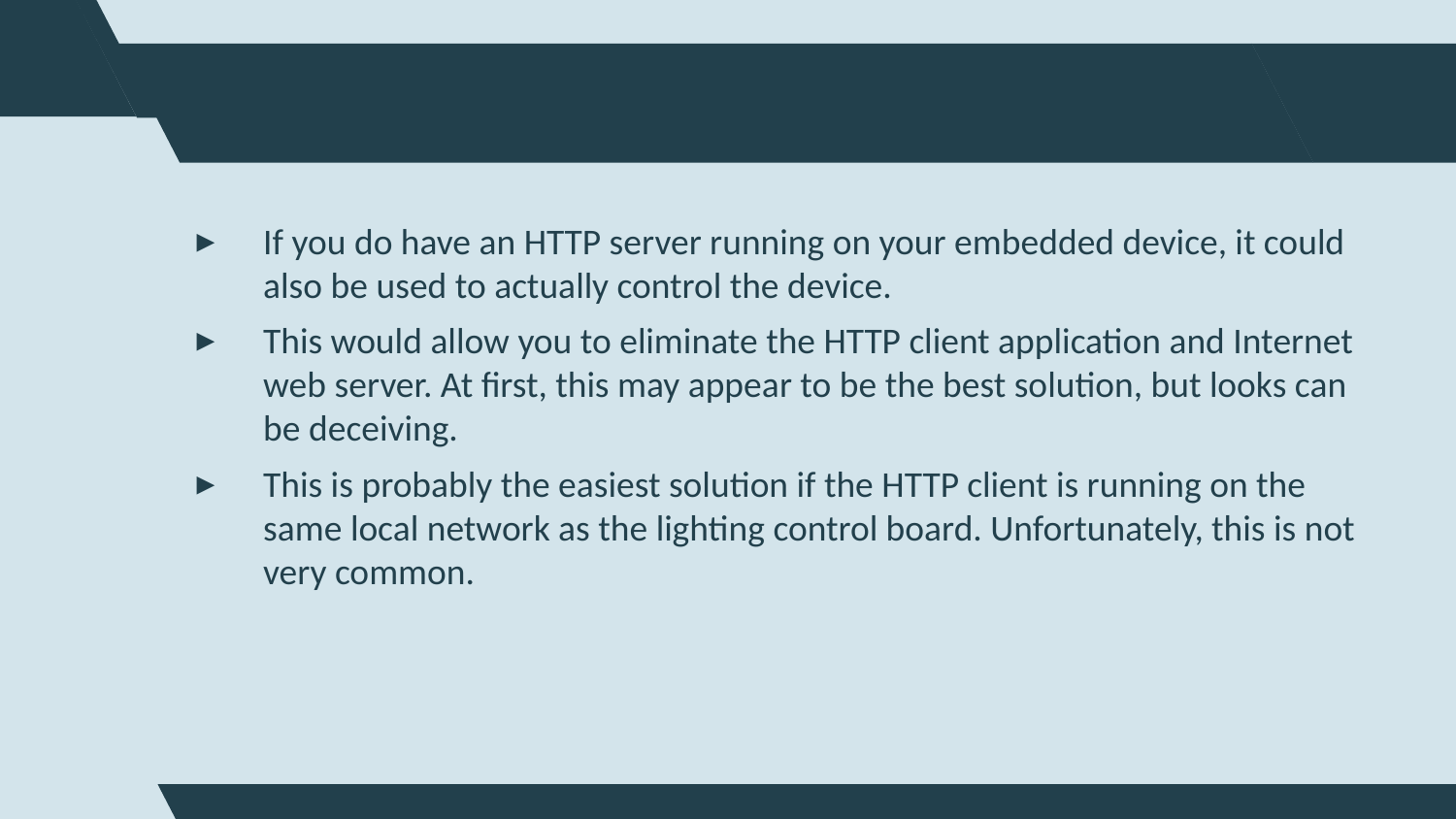

#
If you do have an HTTP server running on your embedded device, it could also be used to actually control the device.
This would allow you to eliminate the HTTP client application and Internet web server. At first, this may appear to be the best solution, but looks can be deceiving.
This is probably the easiest solution if the HTTP client is running on the same local network as the lighting control board. Unfortunately, this is not very common.